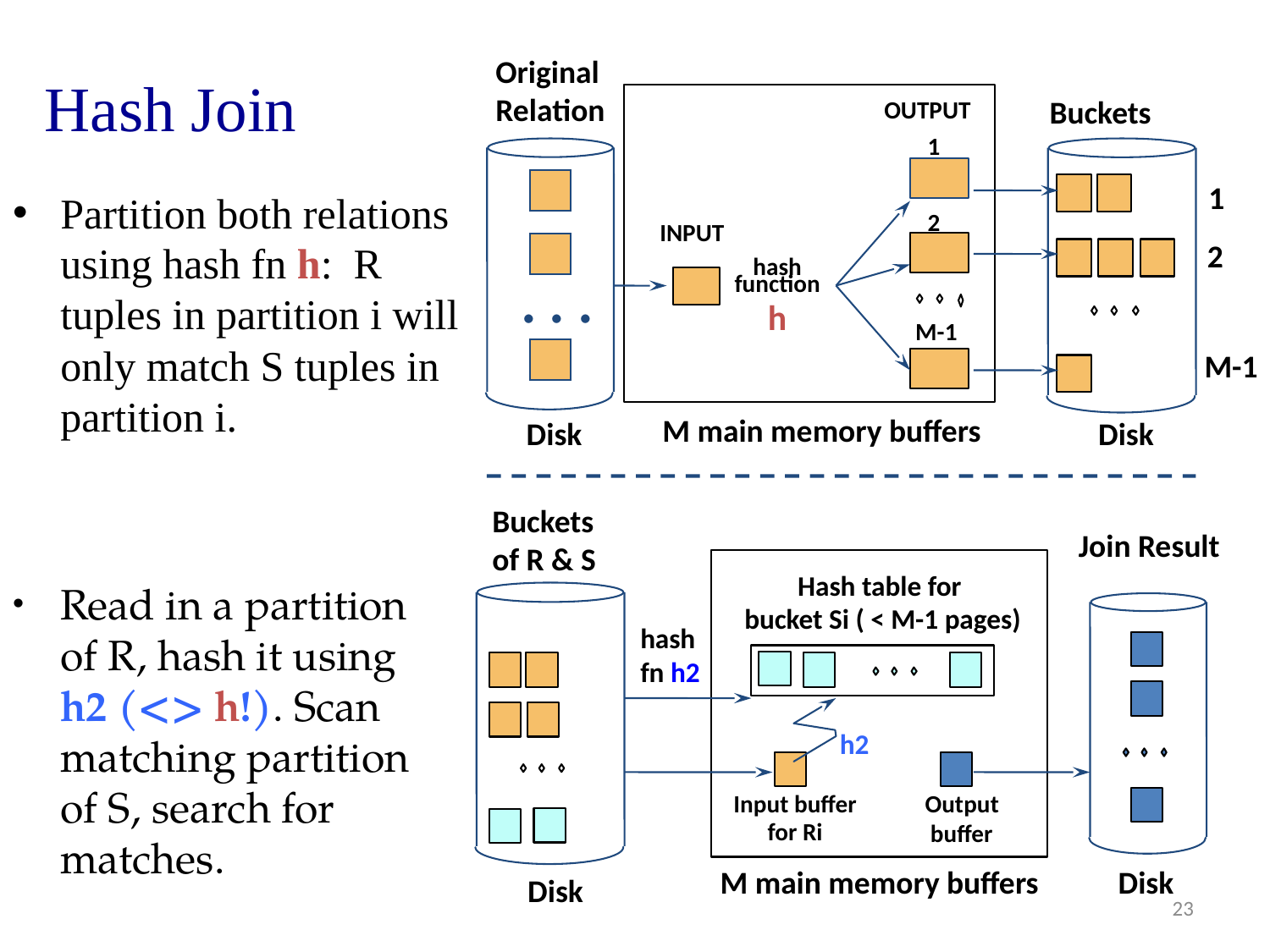

# Hash Join
Original
Relation

Buckets
OUTPUT
1

1

2

INPUT
2

hash
function
h

. . .

M-1

M-1

M main memory buffers
Disk
Disk
Partition both relations using hash fn h:  R tuples in partition i will only match S tuples in partition i.

Buckets
of R & S
Join Result

Hash table for
 bucket Si ( < M-1 pages)

Output
 buffer
Input buffer
for Ri

M main memory buffers
Disk
Disk

Read in a partition of R, hash it using h2 (<> h!). Scan matching partition of S, search for matches.
hash
fn h2
h2

23